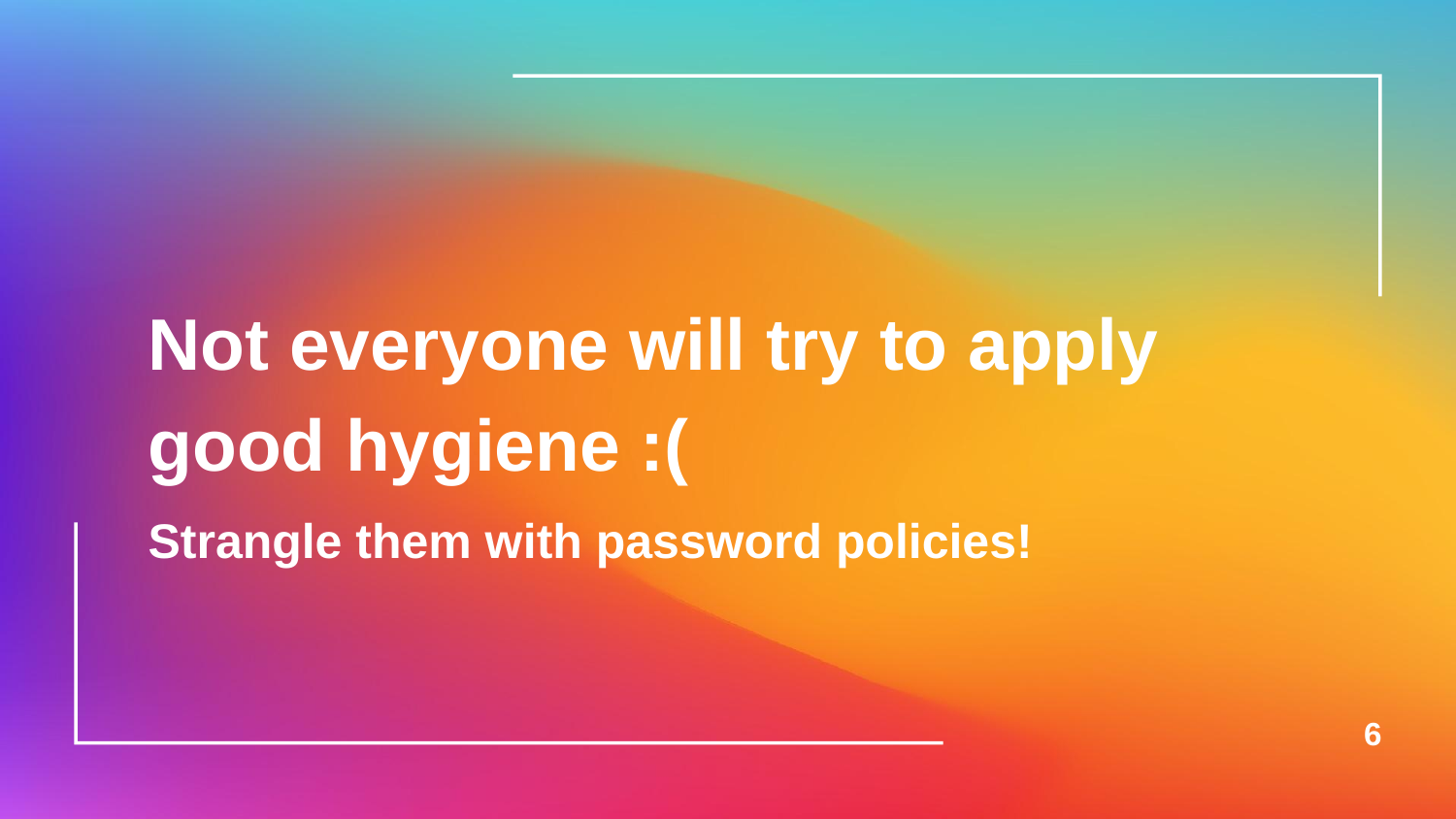

Not everyone will try to apply good hygiene :(
Strangle them with password policies!
6